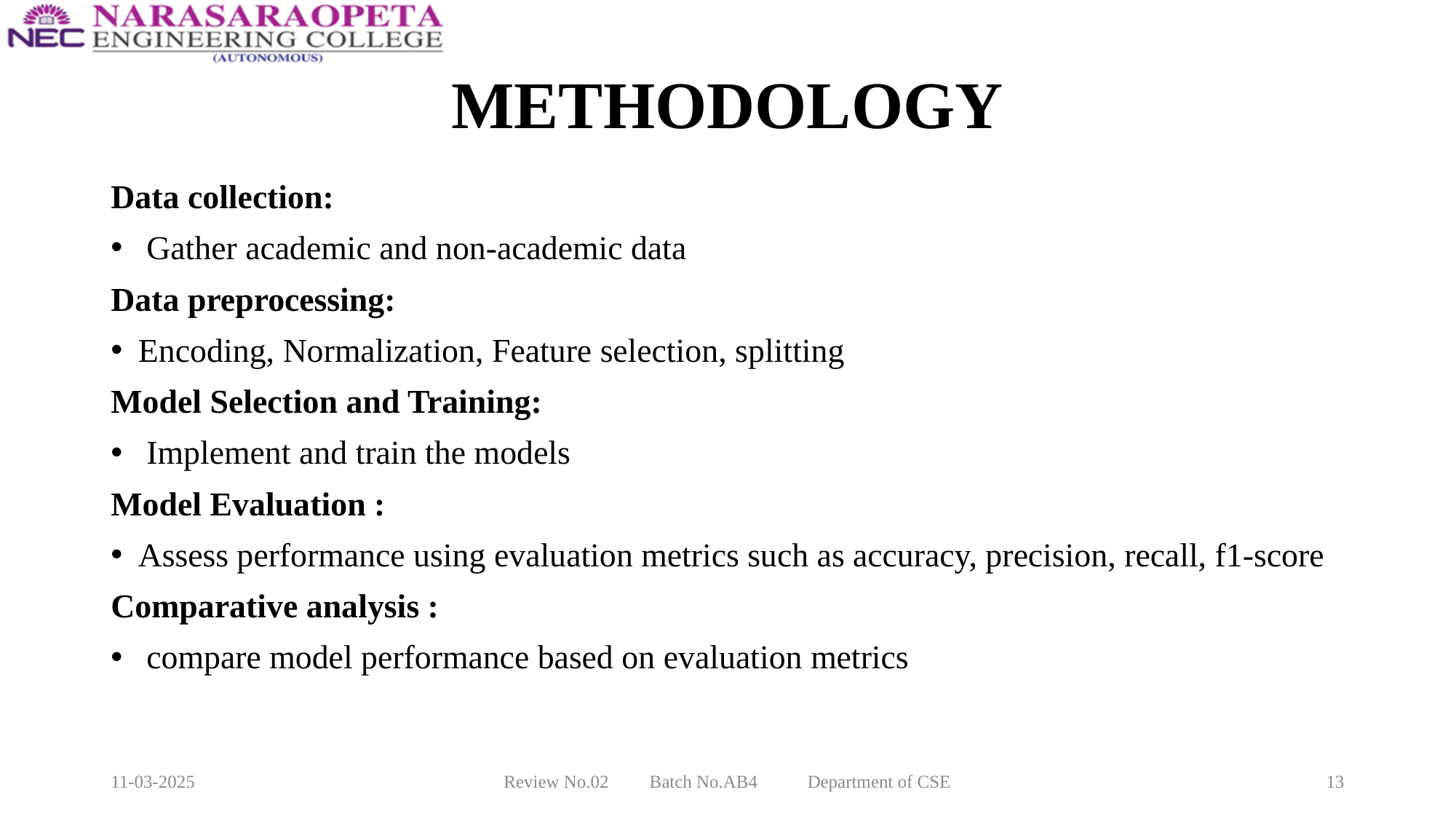

# METHODOLOGY
Data collection:
 Gather academic and non-academic data
Data preprocessing:
Encoding, Normalization, Feature selection, splitting
Model Selection and Training:
 Implement and train the models
Model Evaluation :
Assess performance using evaluation metrics such as accuracy, precision, recall, f1-score
Comparative analysis :
 compare model performance based on evaluation metrics

11-03-2025
Review No.02         Batch No.AB4           Department of CSE
13